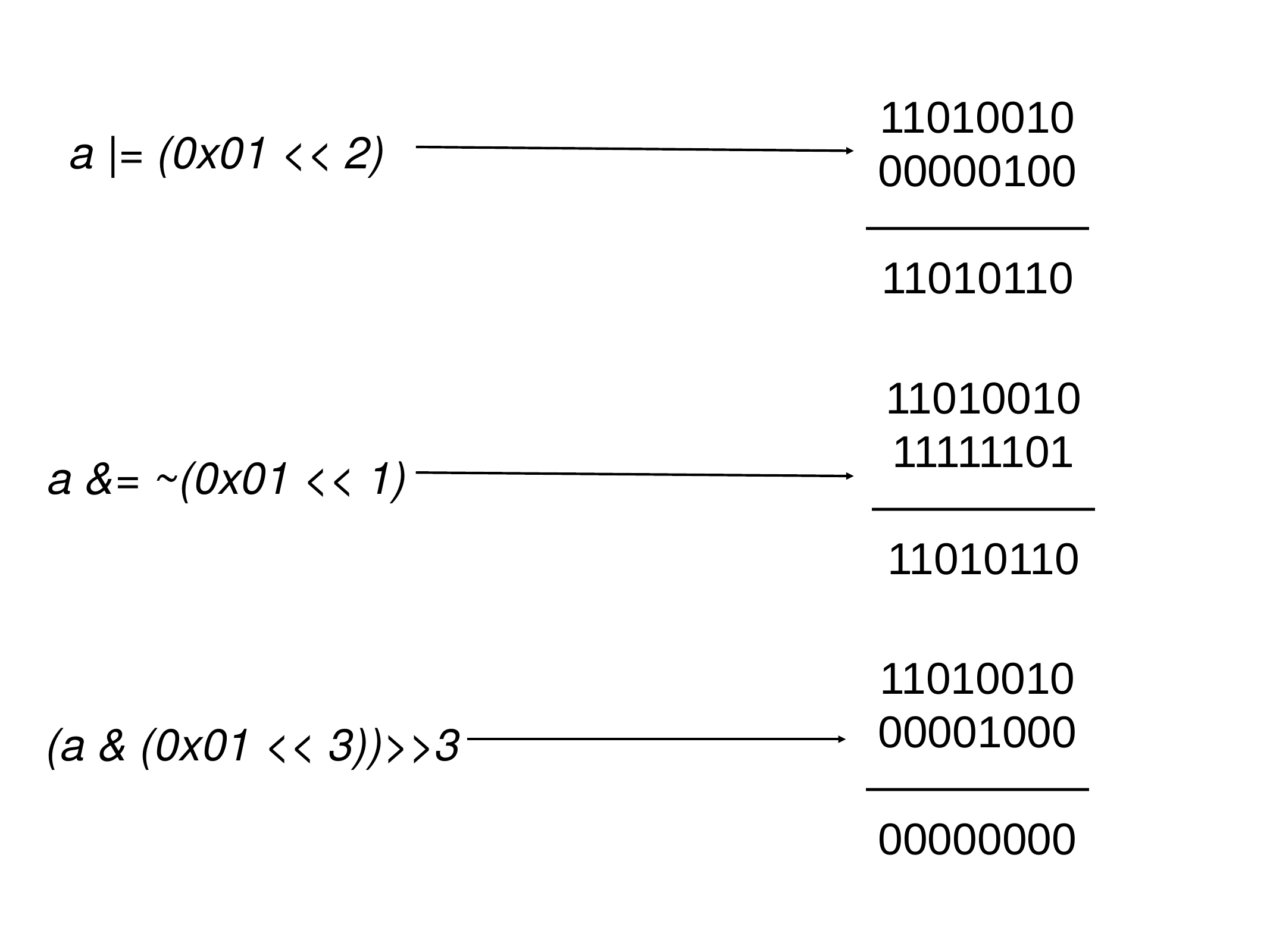

11010010
00000100
—————
11010110
a |= (0x01 << 2)

11010010
11111101
—————
11010110
a &= ~(0x01 << 1)

11010010
00001000
—————
00000000
(a & (0x01 << 3))>>3